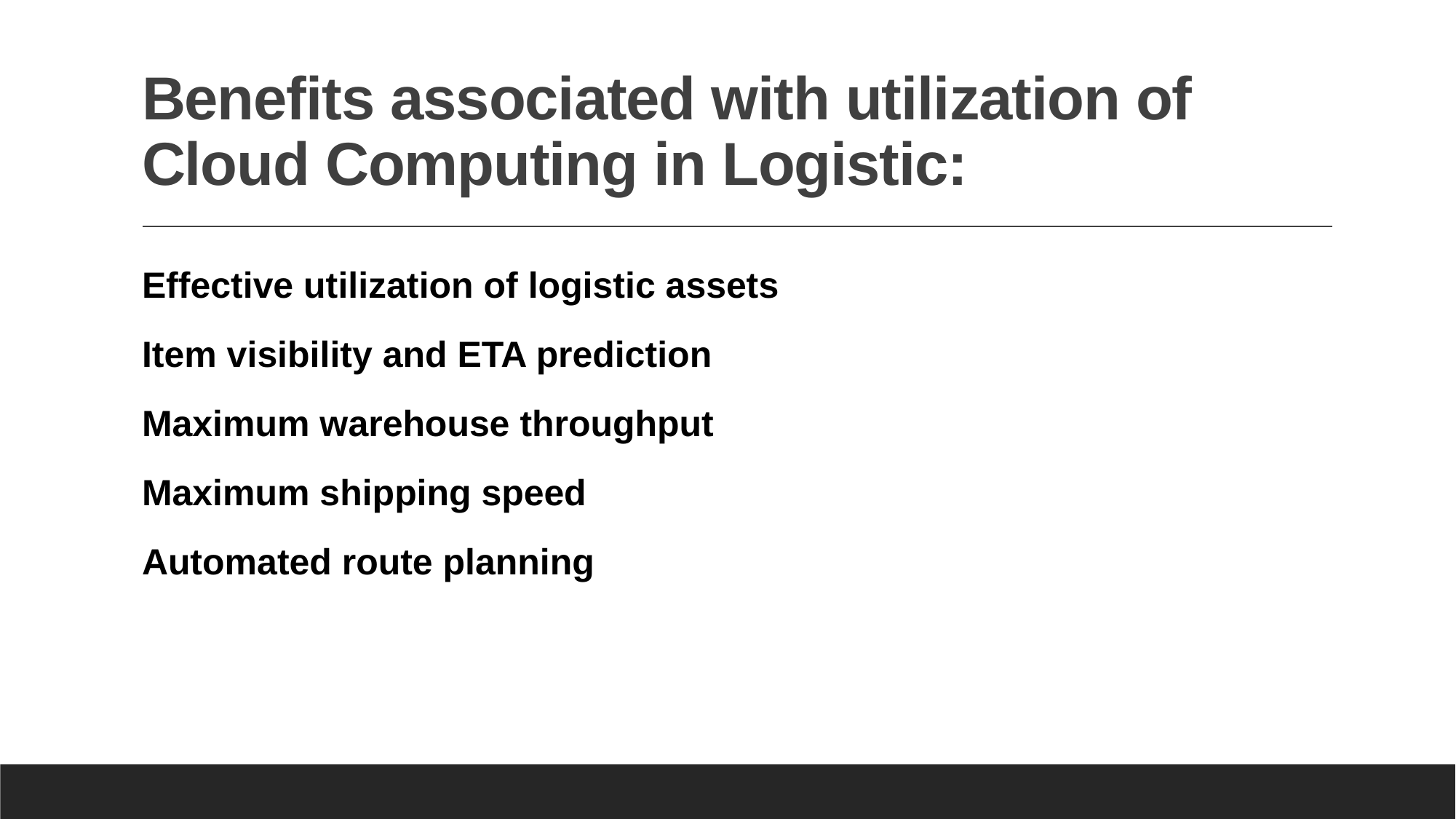

# Benefits associated with utilization of Cloud Computing in Logistic:
Effective utilization of logistic assets
Item visibility and ETA prediction
Maximum warehouse throughput
Maximum shipping speed
Automated route planning